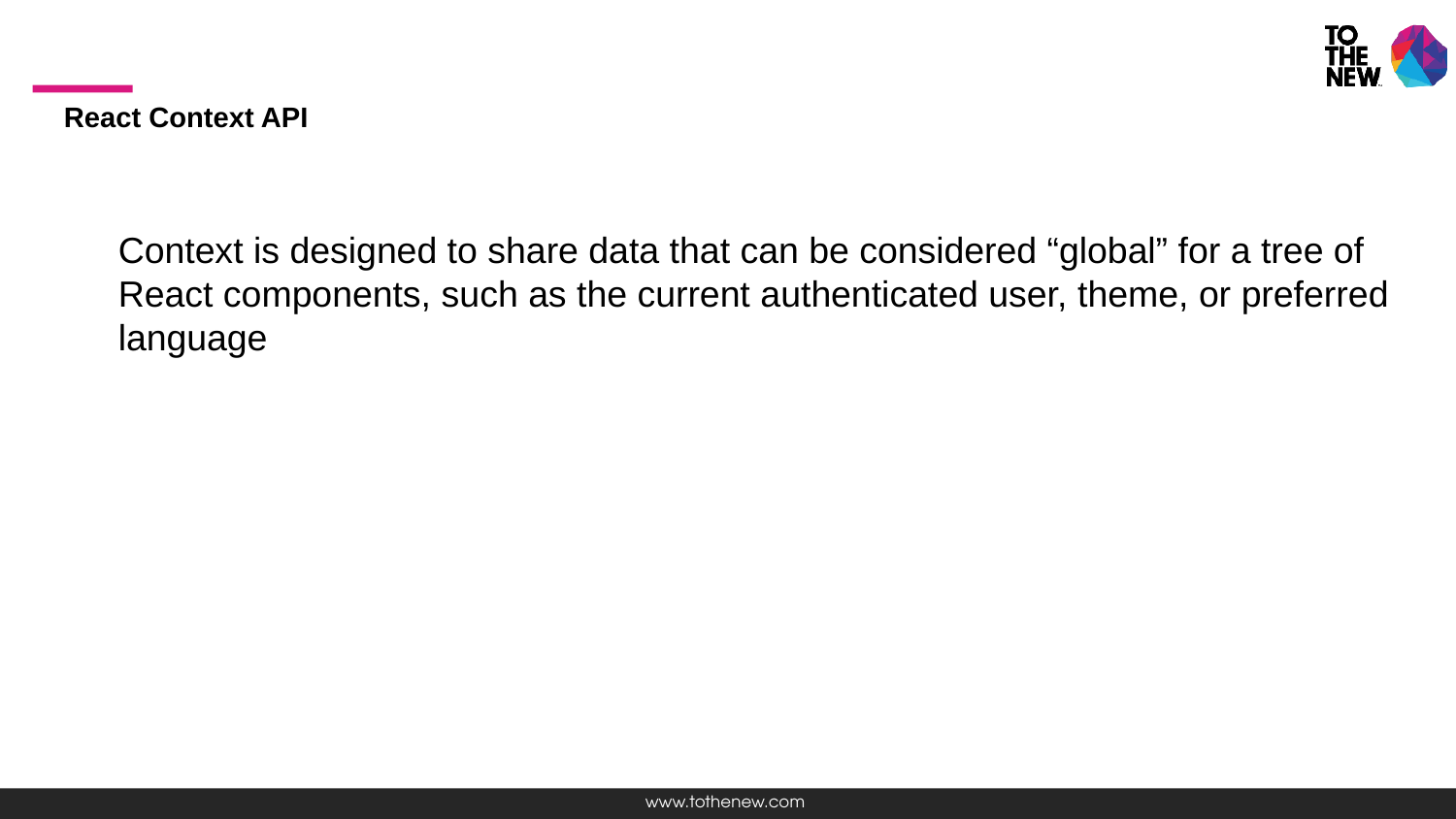

React Context API

Context is designed to share data that can be considered “global” for a tree of React components, such as the current authenticated user, theme, or preferred language